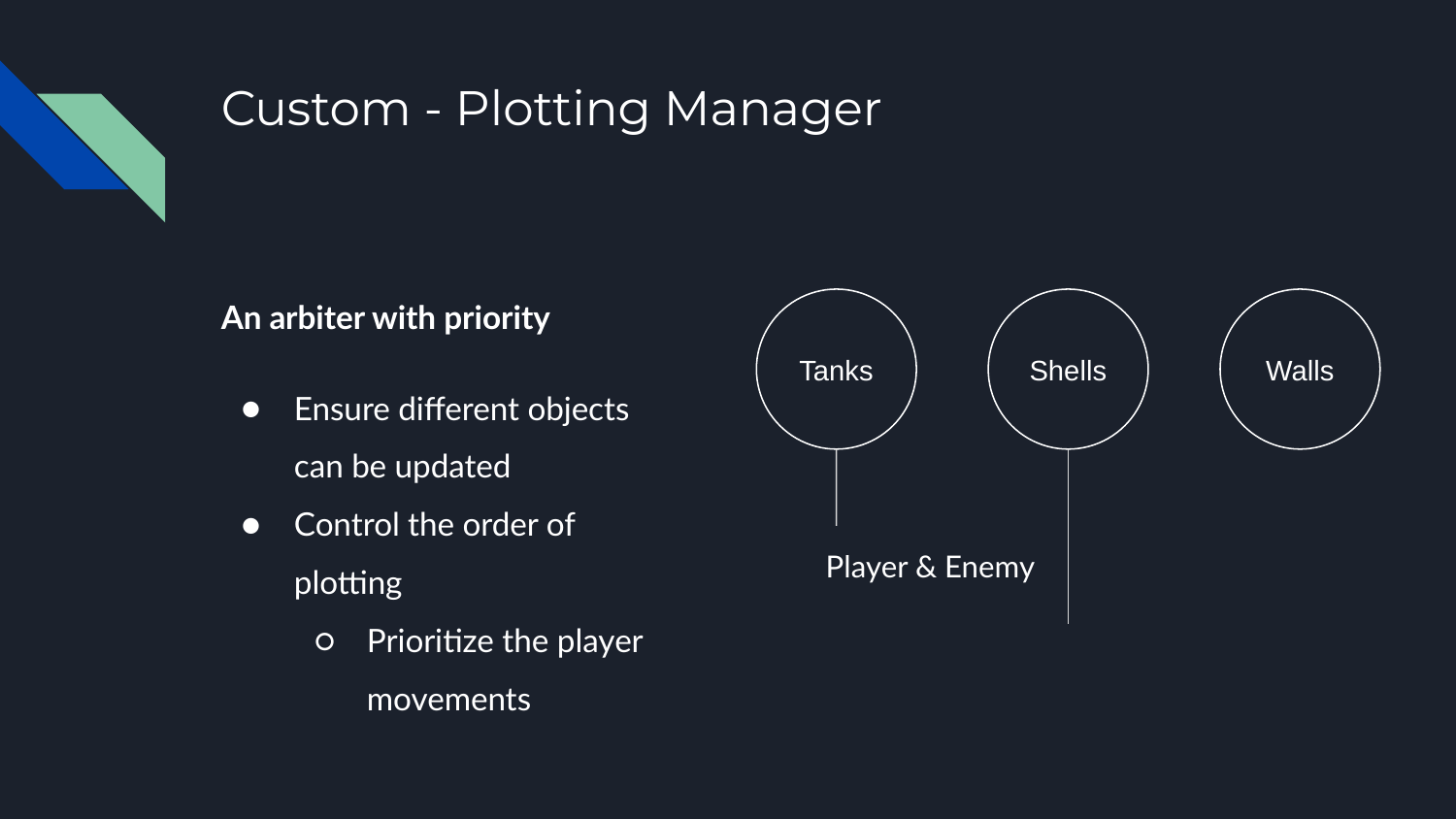

# Custom - Plotting Manager
An arbiter with priority
Ensure different objects can be updated
Control the order of plotting
Prioritize the player movements
Tanks
Shells
Walls
Player & Enemy